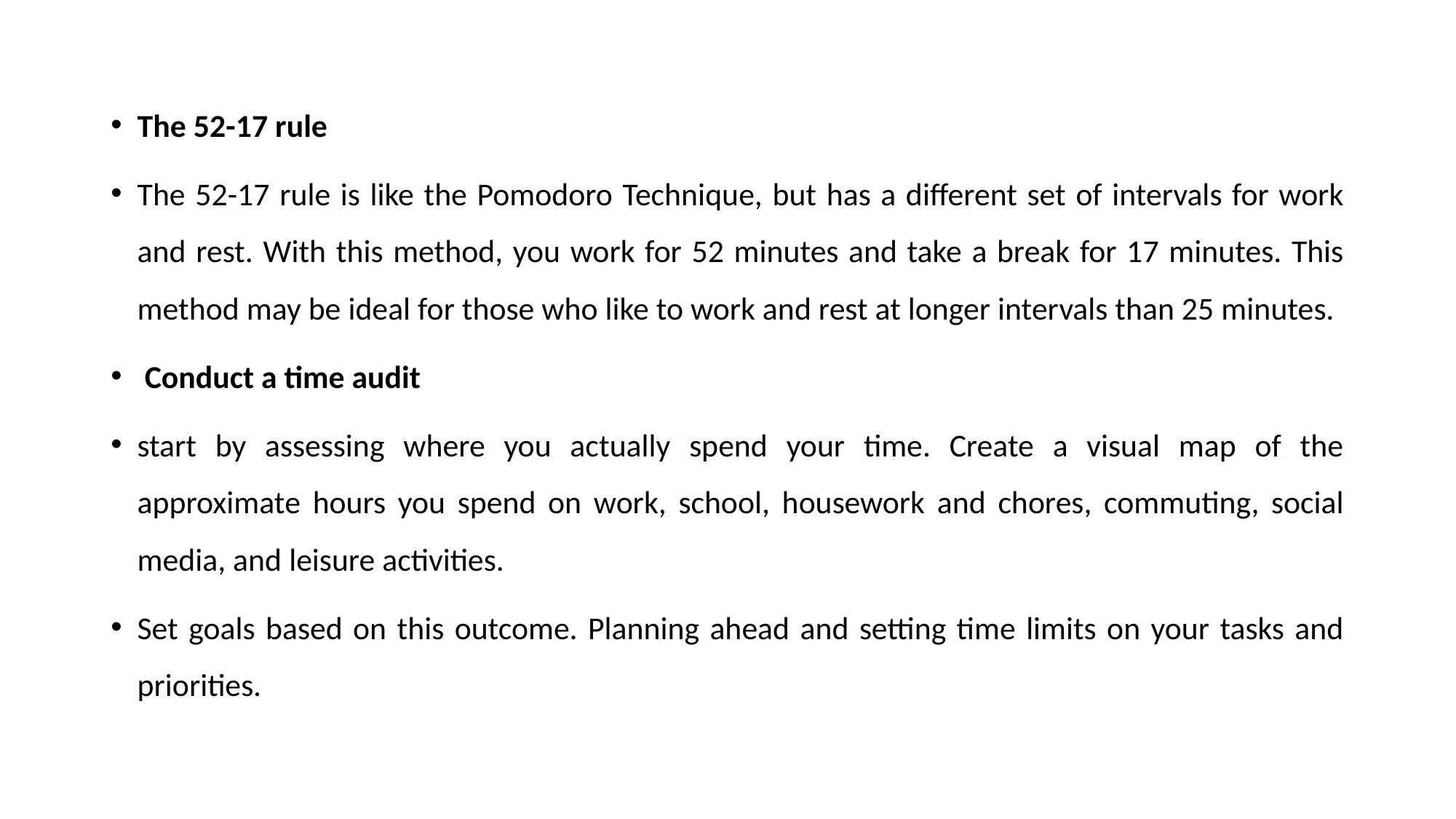

The 52-17 rule
The 52-17 rule is like the Pomodoro Technique, but has a different set of intervals for work and rest. With this method, you work for 52 minutes and take a break for 17 minutes. This method may be ideal for those who like to work and rest at longer intervals than 25 minutes.
 Conduct a time audit
start by assessing where you actually spend your time. Create a visual map of the approximate hours you spend on work, school, housework and chores, commuting, social media, and leisure activities.
Set goals based on this outcome. Planning ahead and setting time limits on your tasks and priorities.